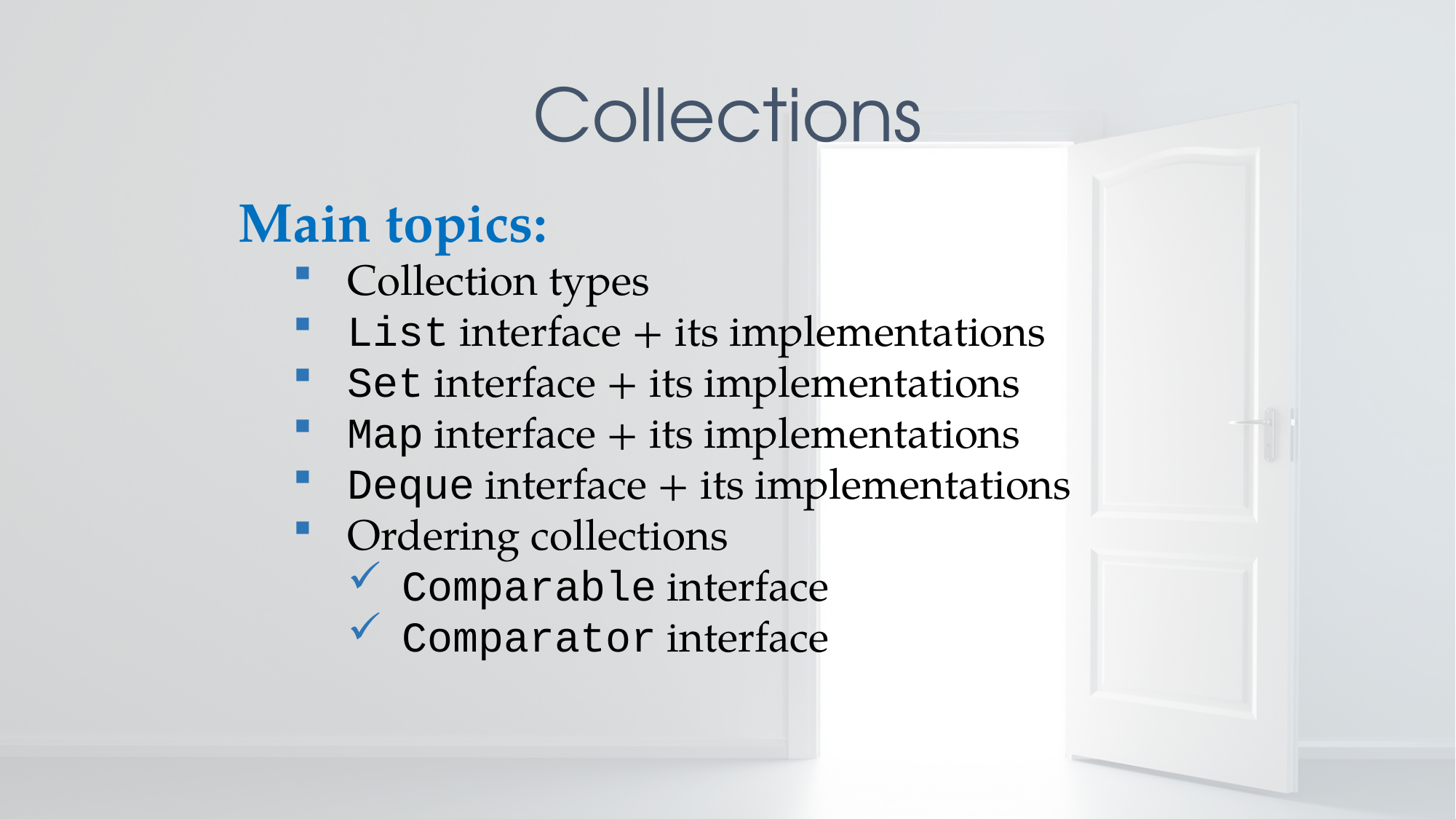

# Collections
Main topics:
Collection types
List interface + its implementations
Set interface + its implementations
Map interface + its implementations
Deque interface + its implementations
Ordering collections
Comparable interface
Comparator interface